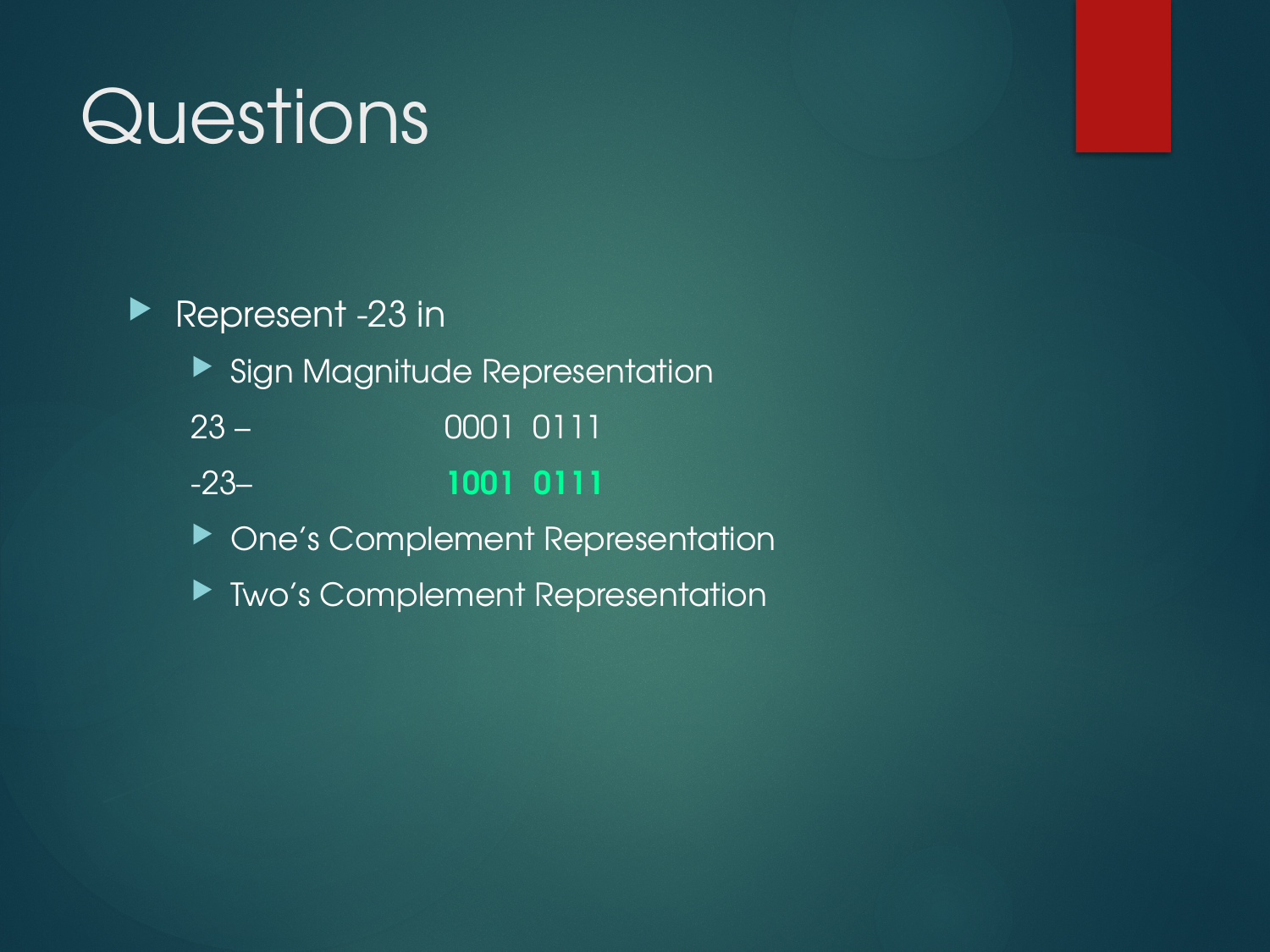

# Questions
Represent -23 in
Sign Magnitude Representation
23 – 		0001  0111
-23– 		1001  0111
One’s Complement Representation
Two’s Complement Representation